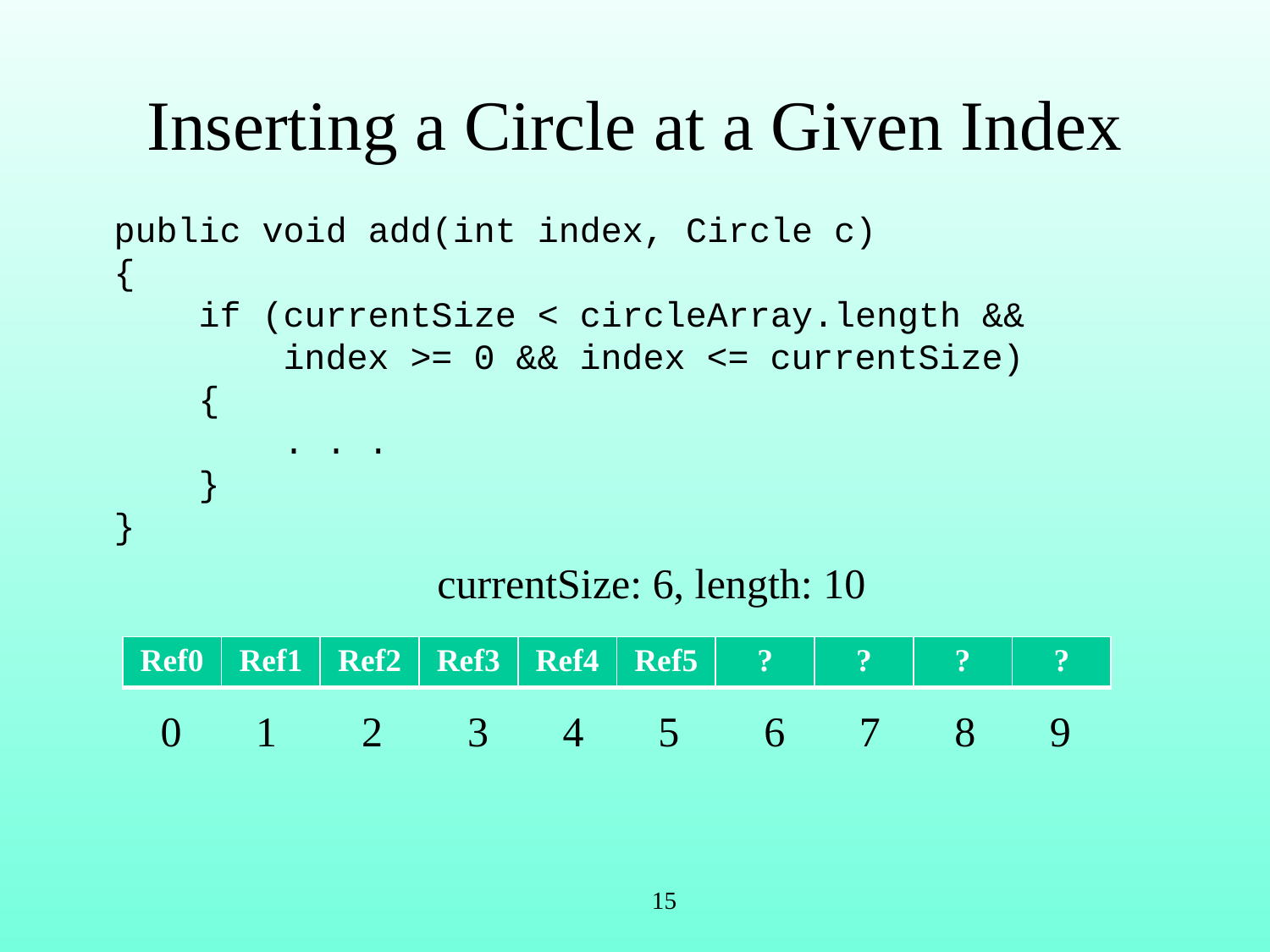

# Inserting a Circle at a Given Index
public void add(int index, Circle c)
{
    if (currentSize < circleArray.length &&
        index >= 0 && index <= currentSize)
    {
        . . .
    }
}
currentSize: 6, length: 10
| Ref0 | Ref1 | Ref2 | Ref3 | Ref4 | Ref5 | ? | ? | ? | ? |
| --- | --- | --- | --- | --- | --- | --- | --- | --- | --- |
0       1        2        3       4       5        6       7       8       9
15